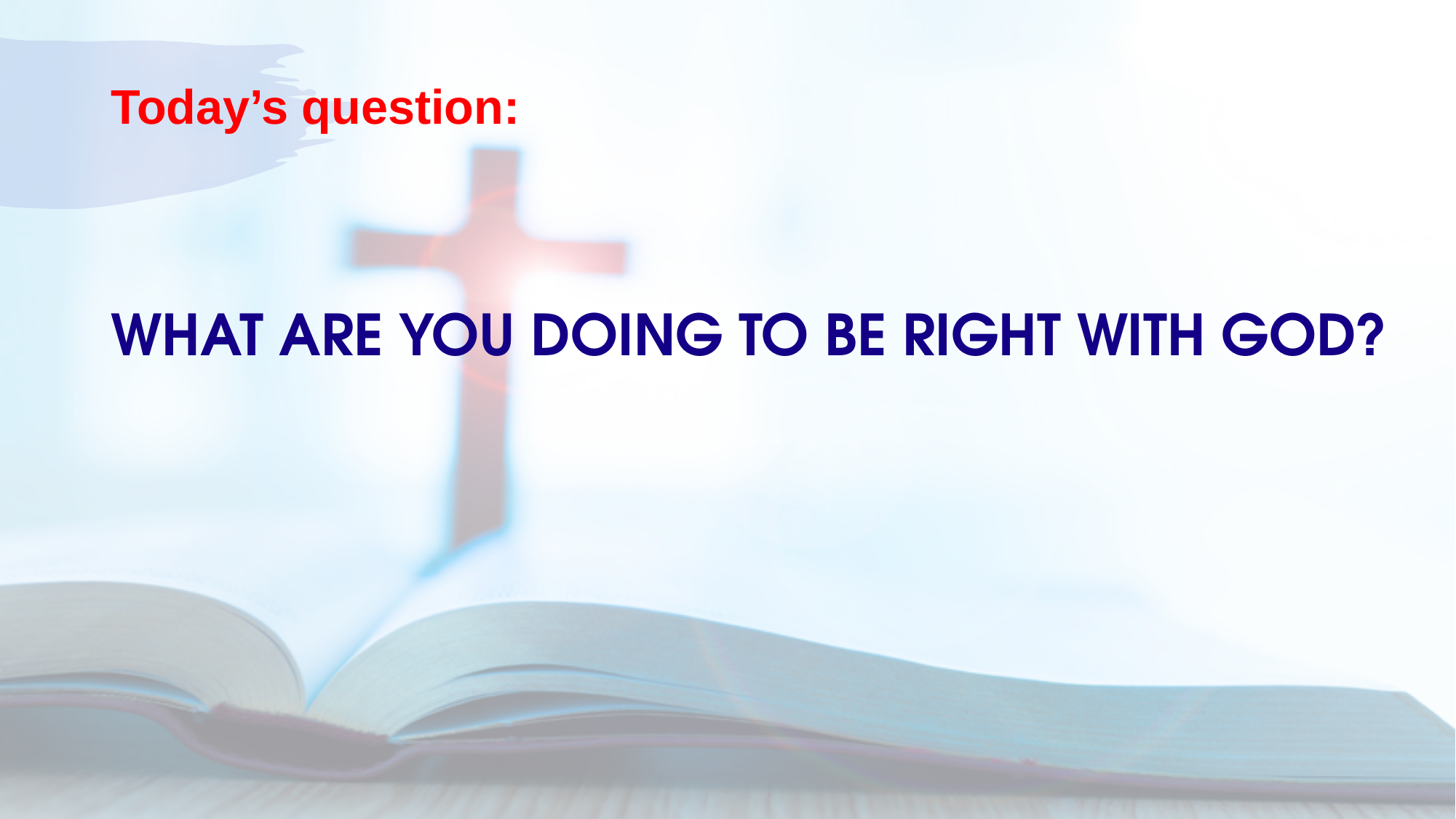

# Today’s question:

WHAT ARE YOU DOING TO BE RIGHT WITH GOD?